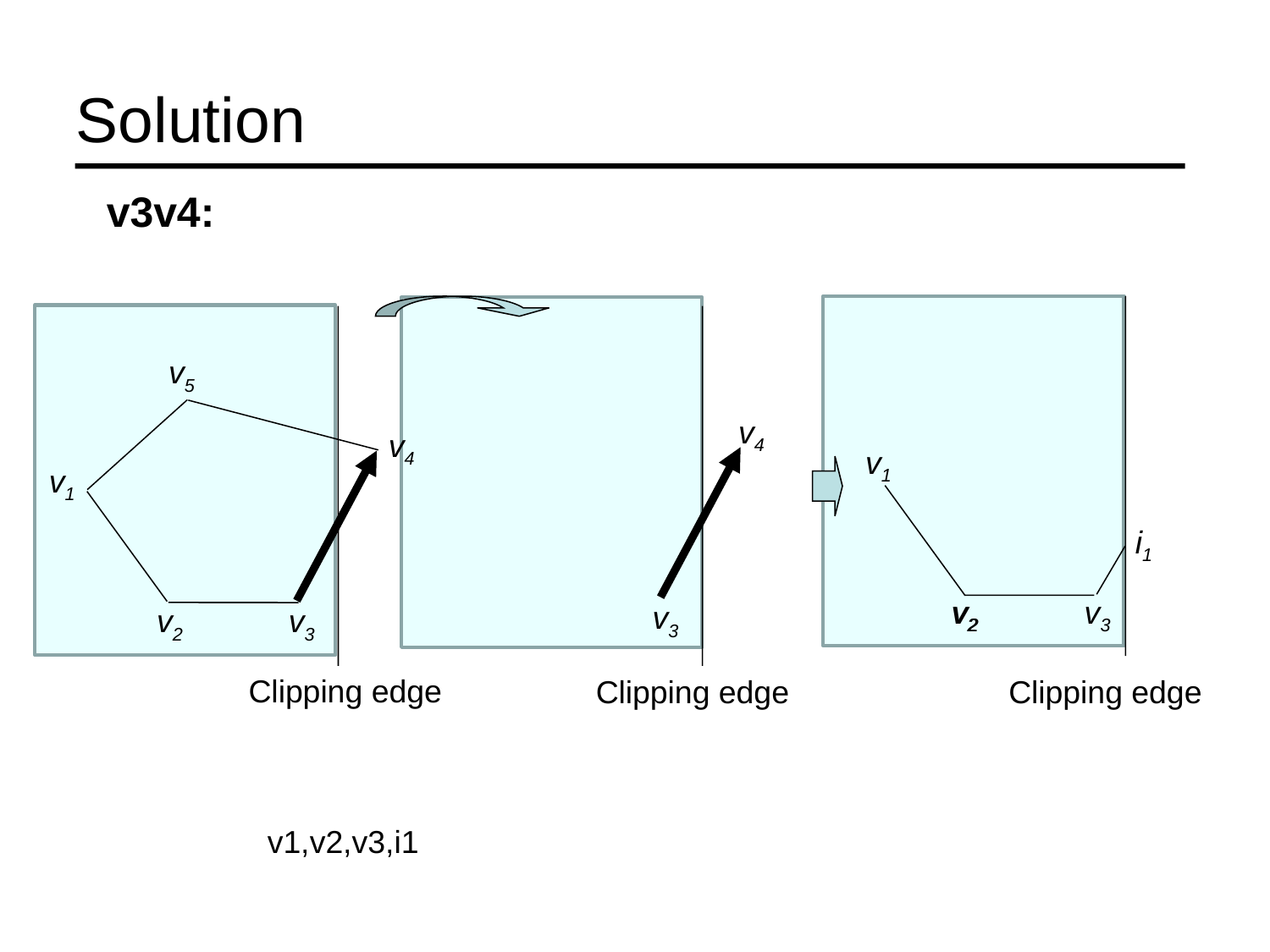

Solution

 v3v4:

v5

v4
v4
v1

v1

i1

v2
v3
v2
v3
v2
v3

Clipping edge
Clipping edge
Clipping edge
v1,v2,v3,i1